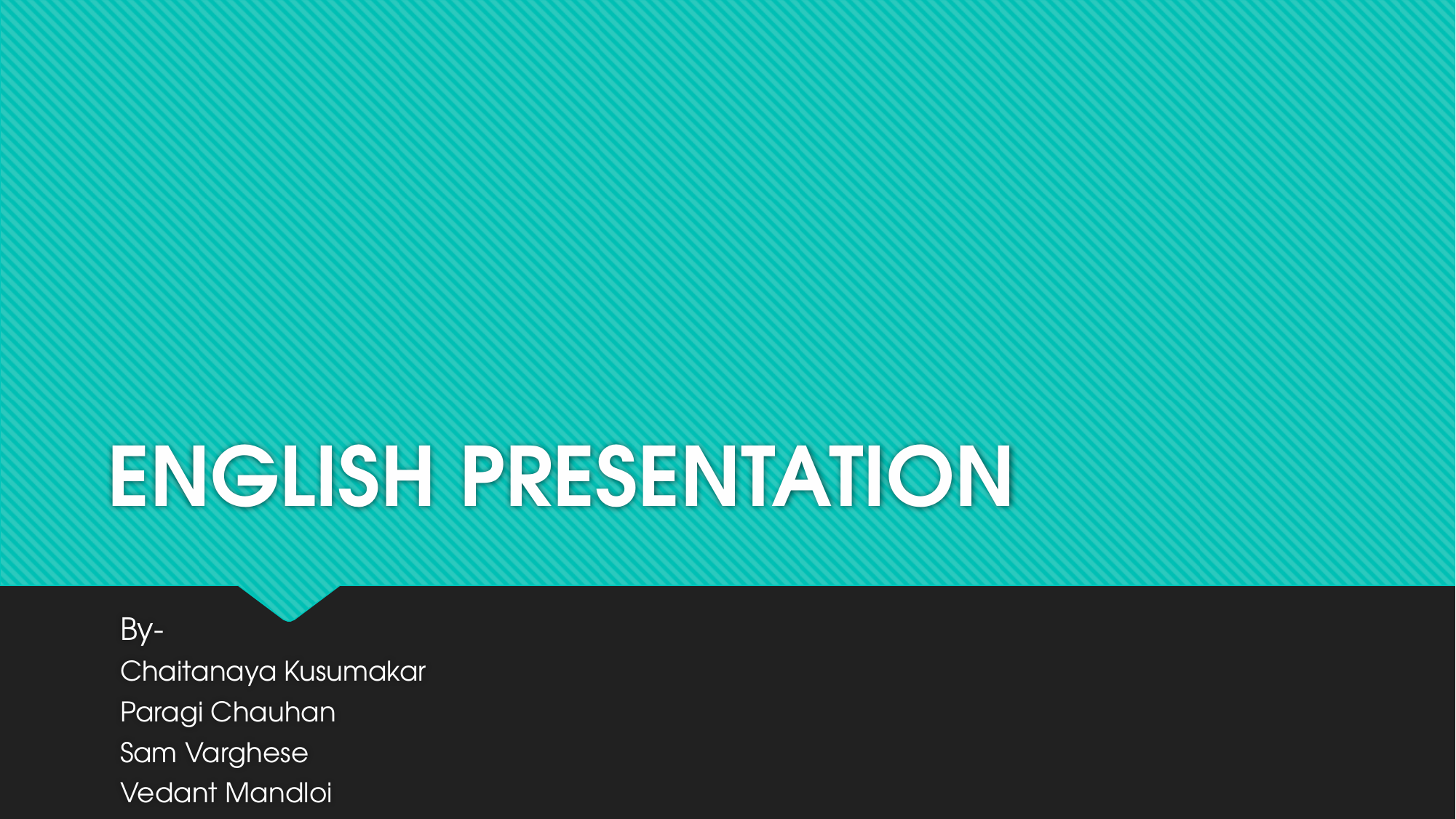

# ENGLISH PRESENTATION
By-
Chaitanaya Kusumakar
Paragi Chauhan
Sam Varghese
Vedant Mandloi